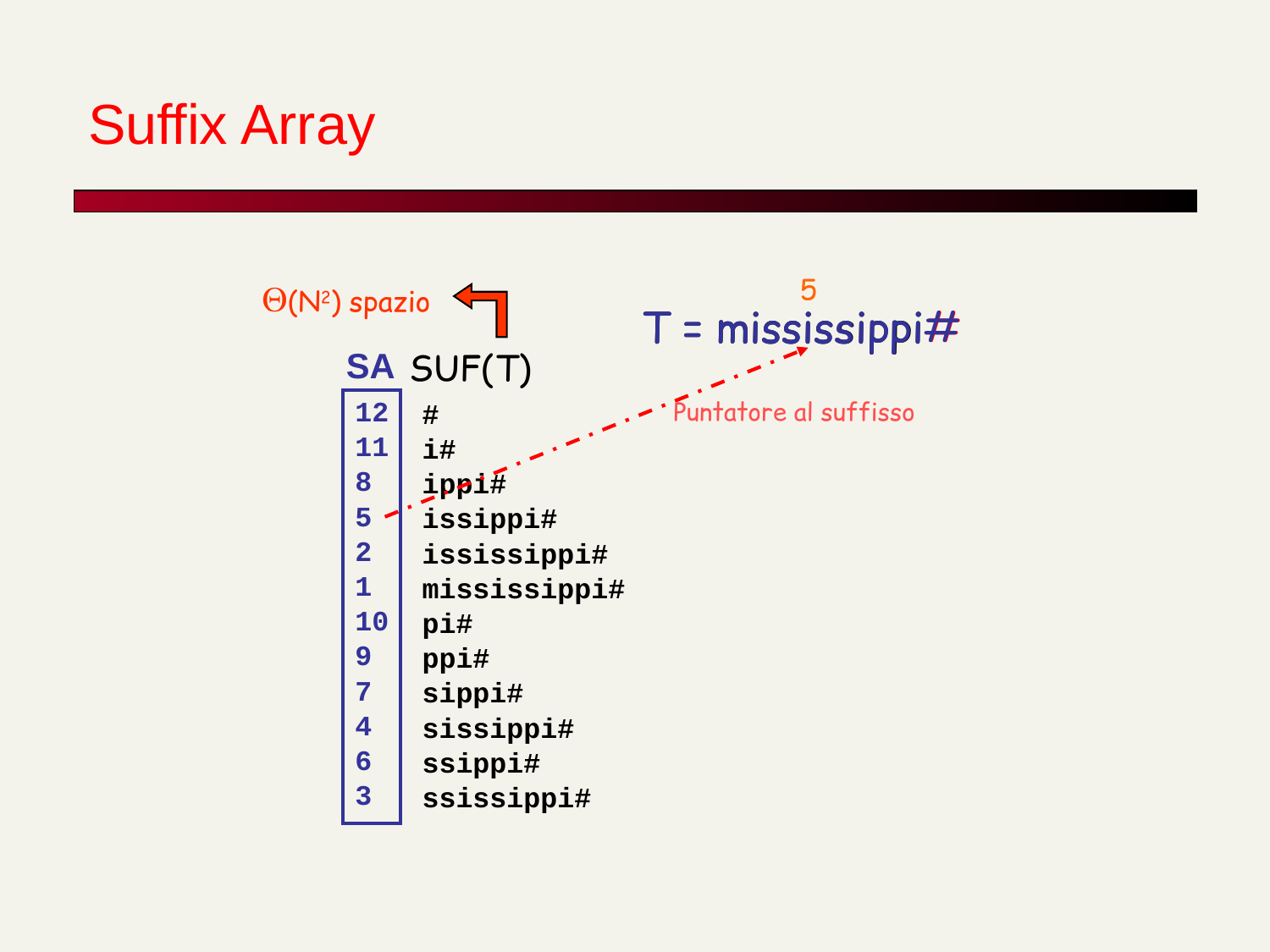

# Suffix Array
5

Puntatore al suffisso
Θ(N2) spazio

T = mississippi#
SA

12
11
8
5
2
1
10
9
7
4
6
3
T = mississippi#
SUF(T)
#
i#
ippi#
issippi#
ississippi#
mississippi#
pi#
ppi#
sippi#
sissippi#
ssippi#
ssissippi#